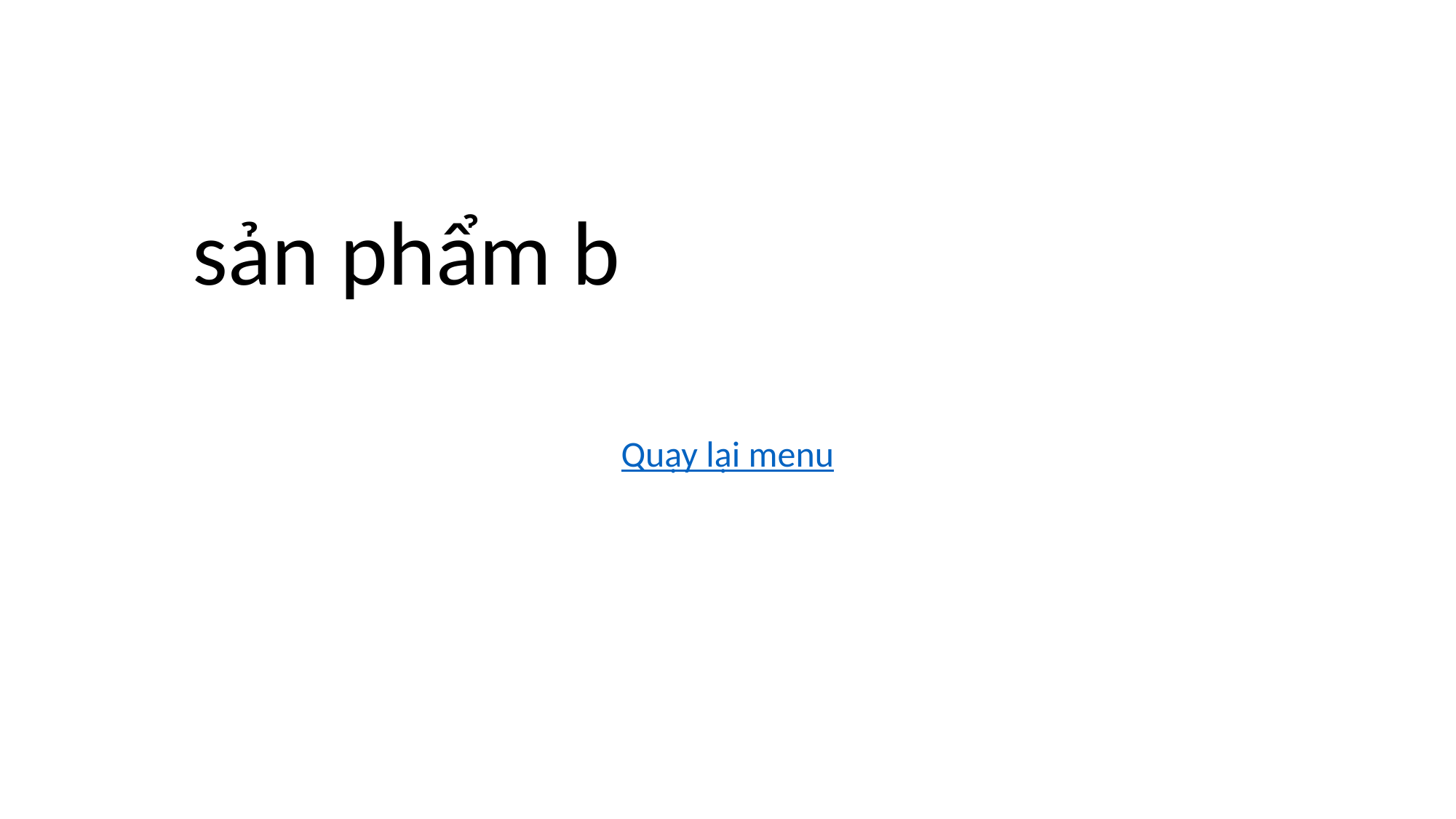

# sản phẩm b
Quạy lại menu